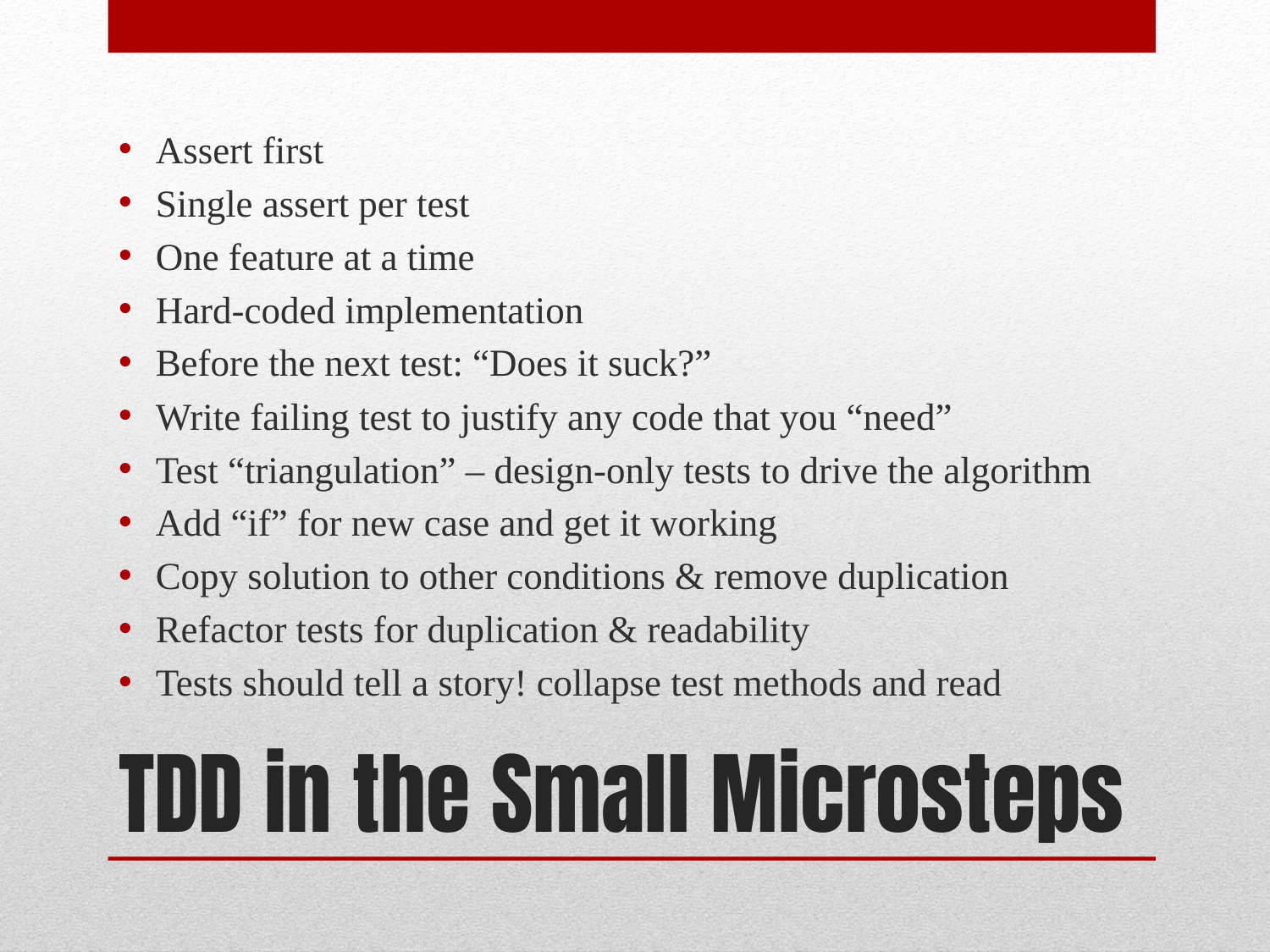

Assert first
Single assert per test
One feature at a time
Hard-coded implementation
Before the next test: “Does it suck?”
Write failing test to justify any code that you “need”
Test “triangulation” – design-only tests to drive the algorithm
Add “if” for new case and get it working
Copy solution to other conditions & remove duplication
Refactor tests for duplication & readability
Tests should tell a story! collapse test methods and read

# TDD in the Small Microsteps